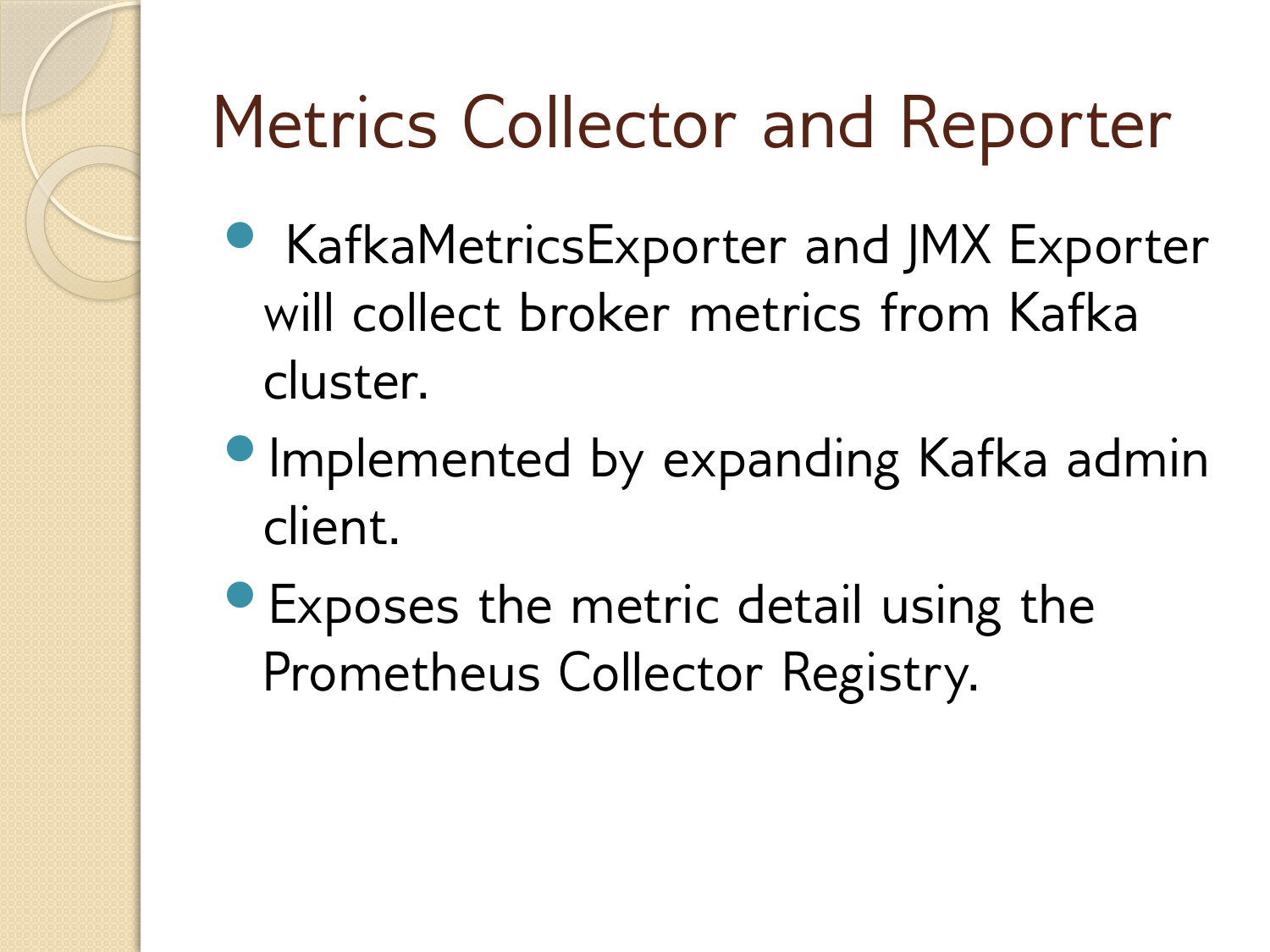

# Metrics Collector and Reporter
 KafkaMetricsExporter and JMX Exporter will collect broker metrics from Kafka cluster.
Implemented by expanding Kafka admin client.
Exposes the metric detail using the Prometheus Collector Registry.